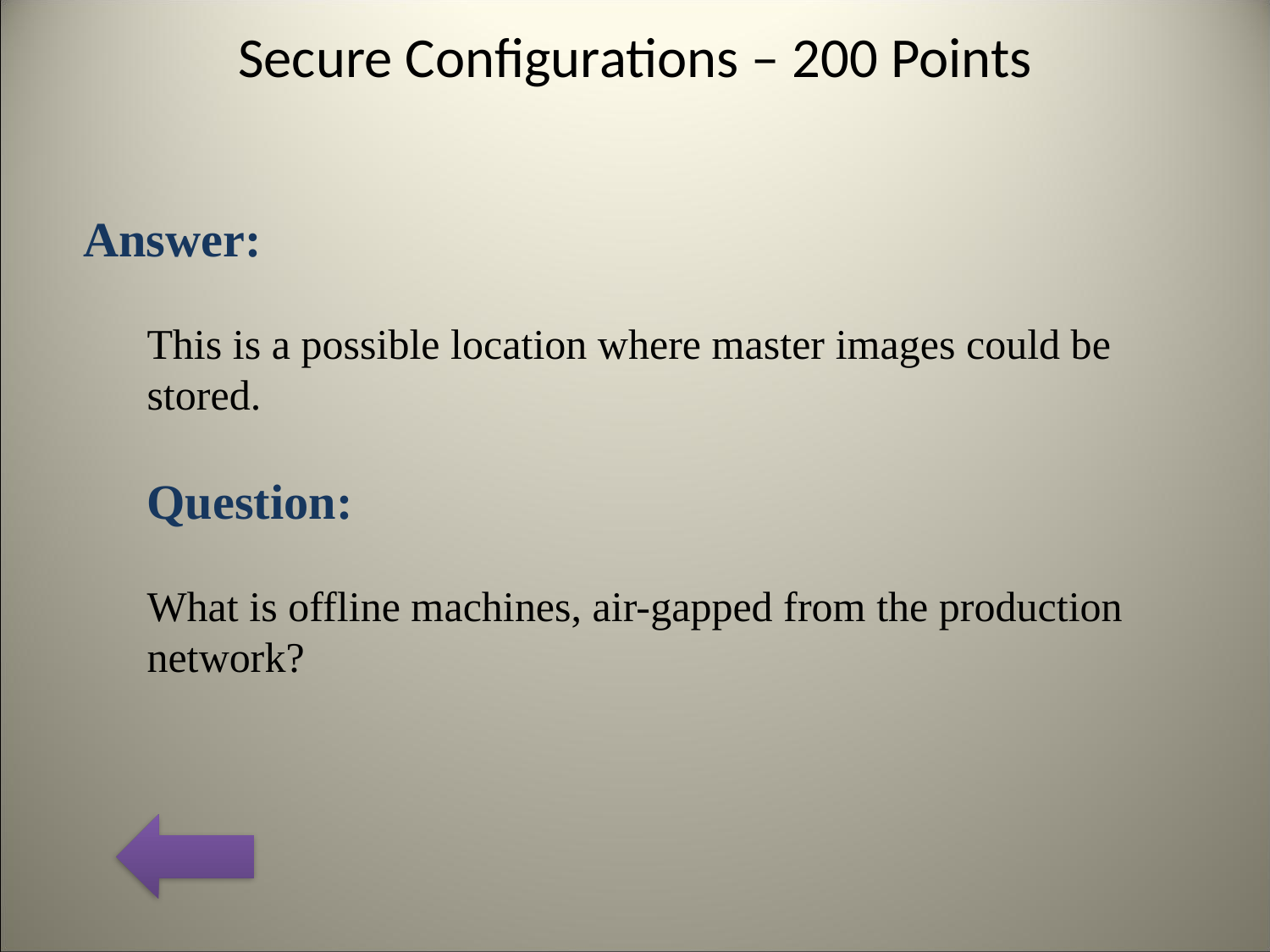

# Secure Configurations – 200 Points
Answer:

This is a possible location where master images could be stored.

Question:

What is offline machines, air-gapped from the production network?